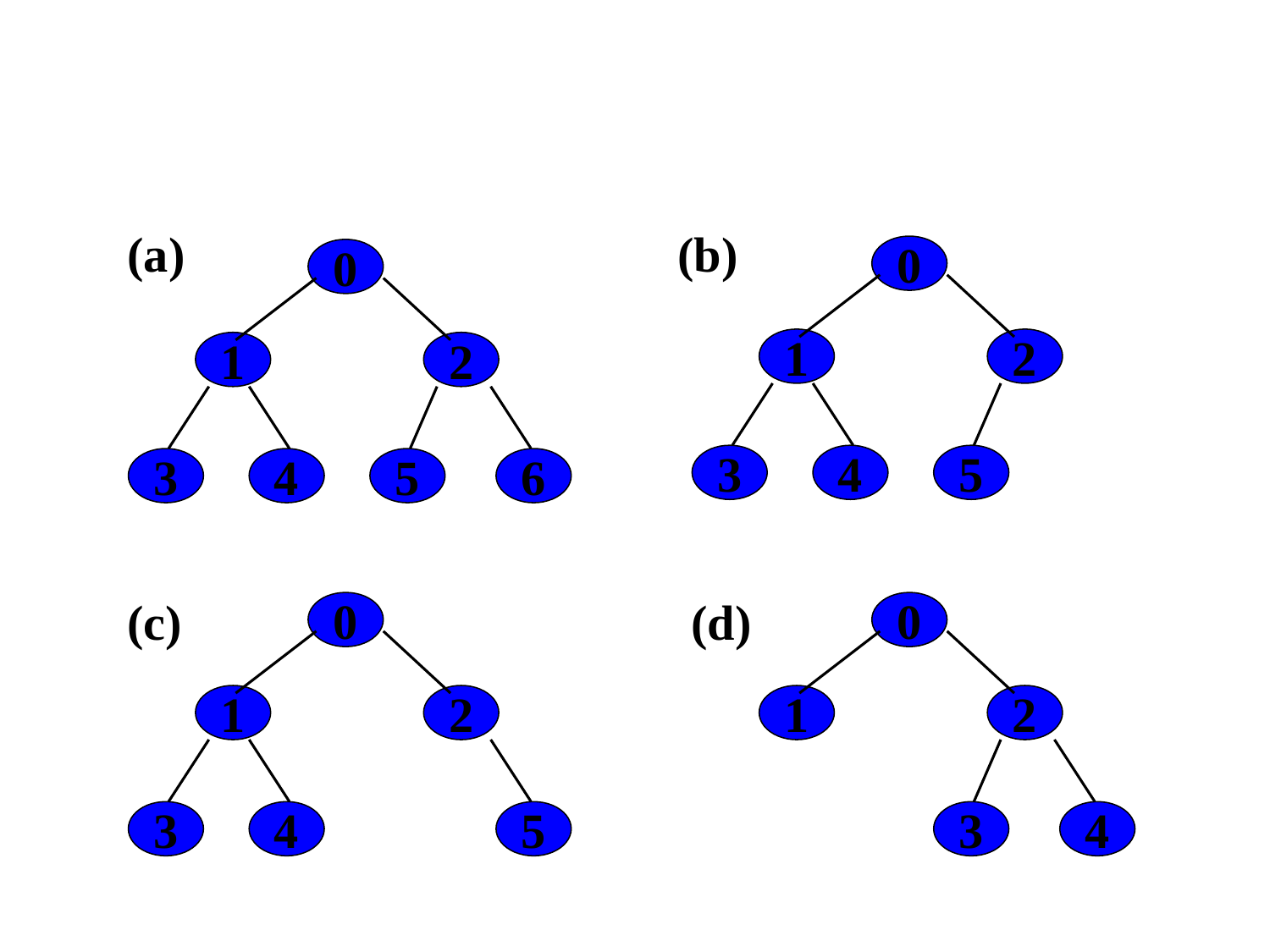

(a)
(b)
0
0

1
2
1
2

3
4
5
3
4
5
6
(c)
(d)
0
0

1
2
1
2

3
4
5
3
4